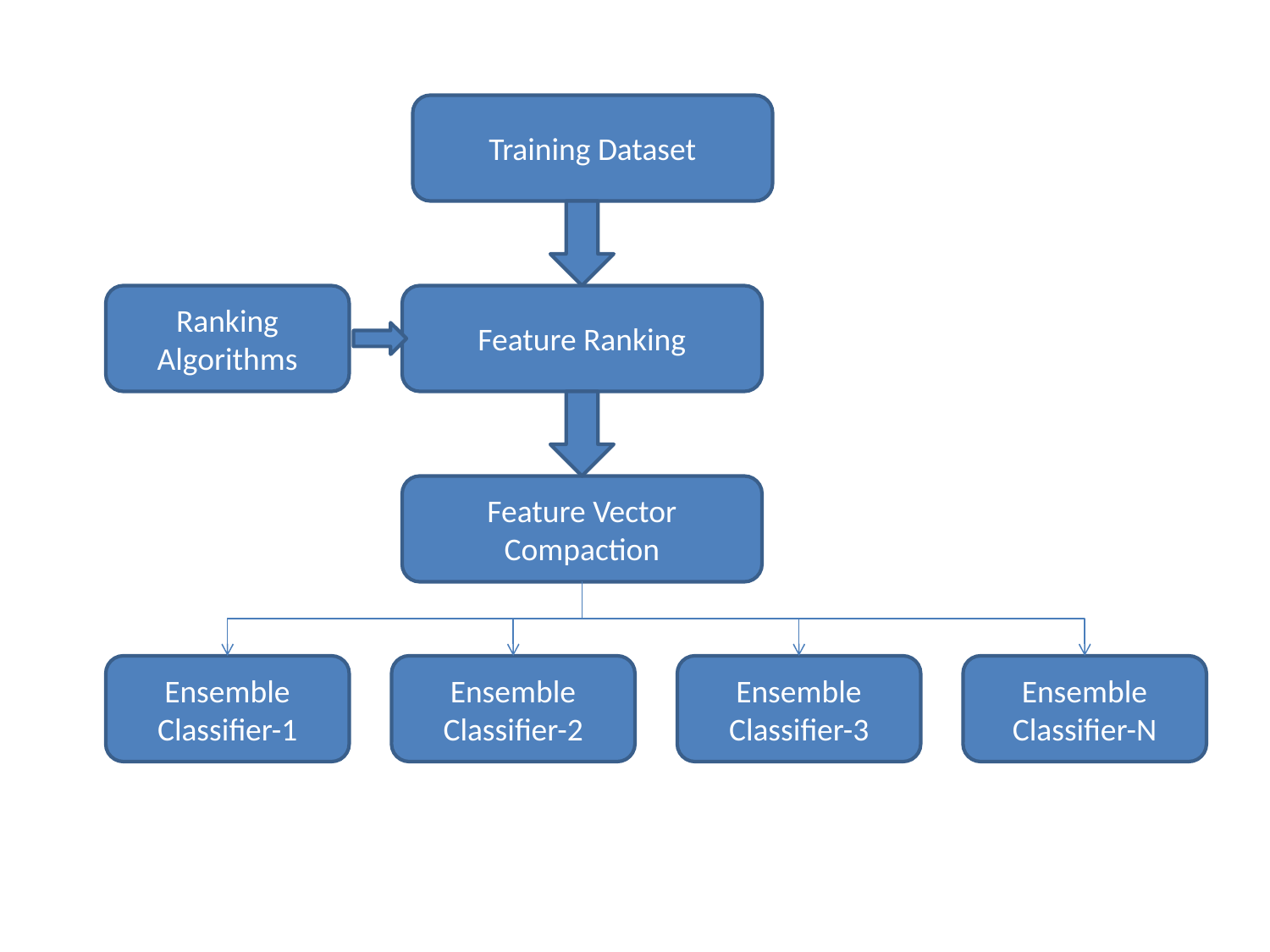

Training Dataset

Ranking Algorithms
Feature Ranking

Feature Vector Compaction
Ensemble Classifier-1
Ensemble Classifier-2
Ensemble Classifier-3
Ensemble Classifier-N